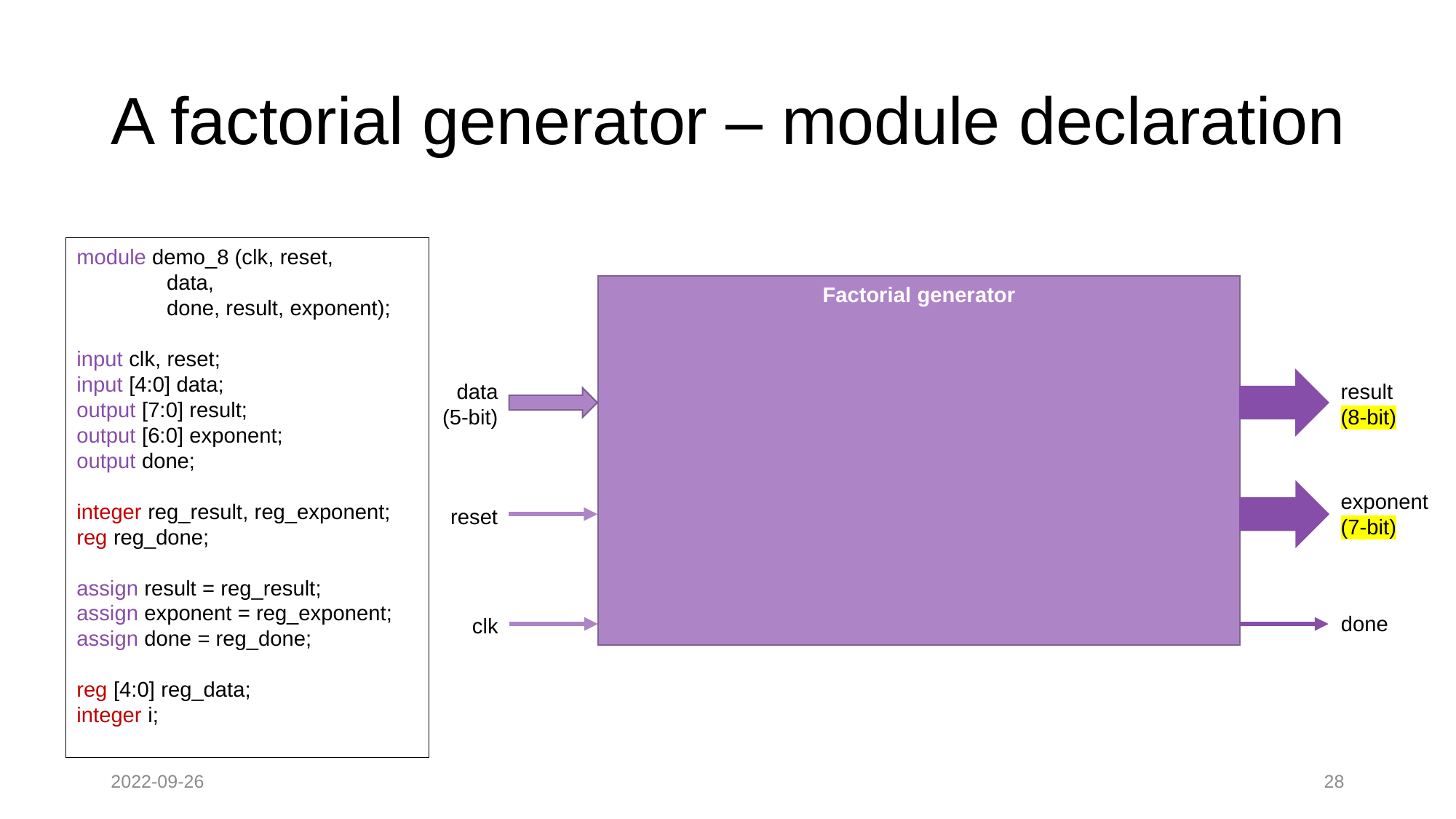

# A factorial generator – module declaration
module demo_8 (clk, reset,
               data,
               done, result, exponent);

input clk, reset;
input [4:0] data;
output [7:0] result;
output [6:0] exponent;
output done;

integer reg_result, reg_exponent;
reg reg_done;

assign result = reg_result;
assign exponent = reg_exponent;
assign done = reg_done;

reg [4:0] reg_data;
integer i;

Factorial generator

data
(5-bit)
result
(8-bit)

exponent
(7-bit)
reset
done
clk
2022-09-26
28